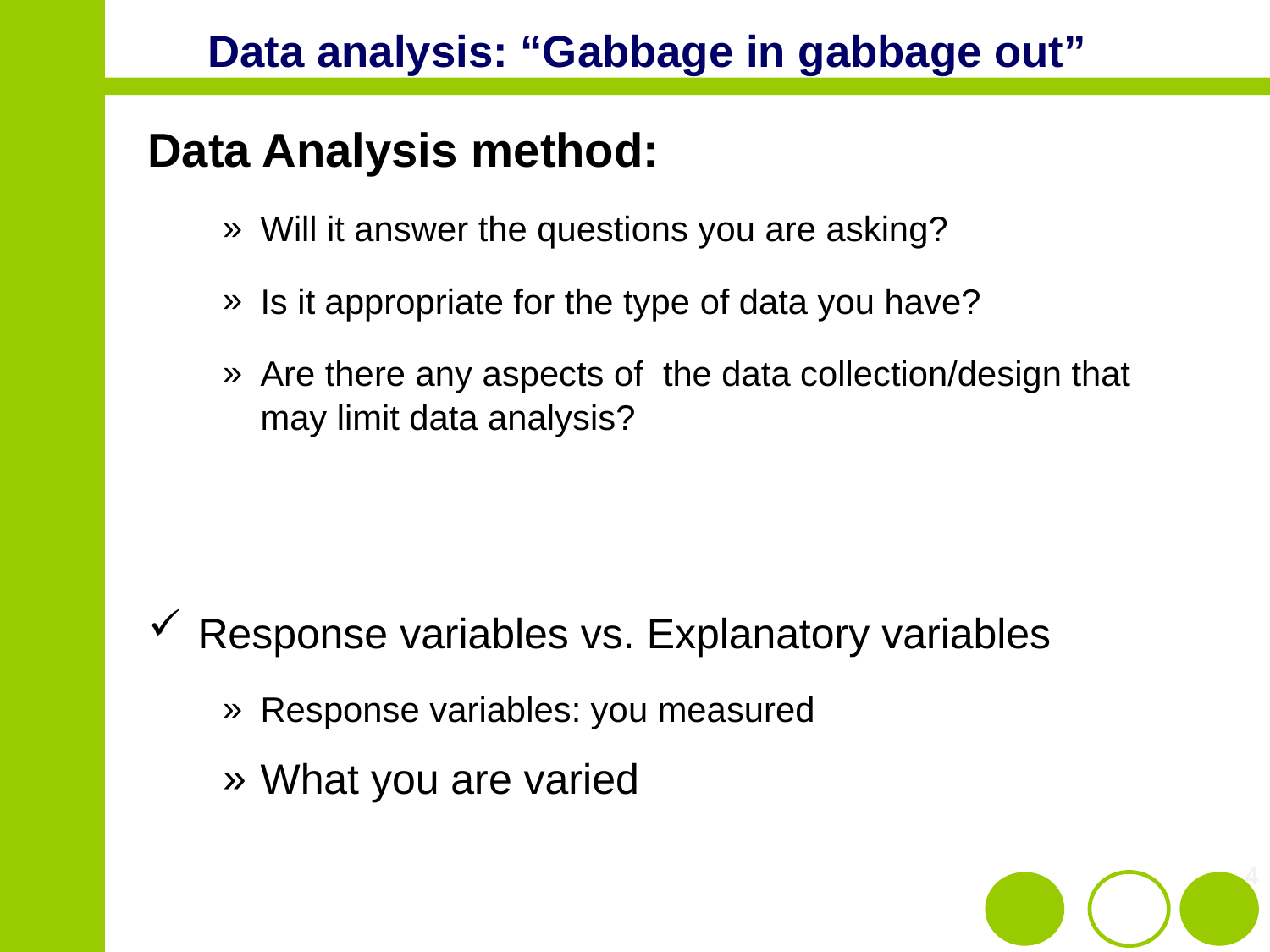

# Data analysis: “Gabbage in gabbage out”
Data Analysis method:
Will it answer the questions you are asking?
Is it appropriate for the type of data you have?
Are there any aspects of  the data collection/design that may limit data analysis?

Response variables vs. Explanatory variables
Response variables: you measured
What you are varied
4